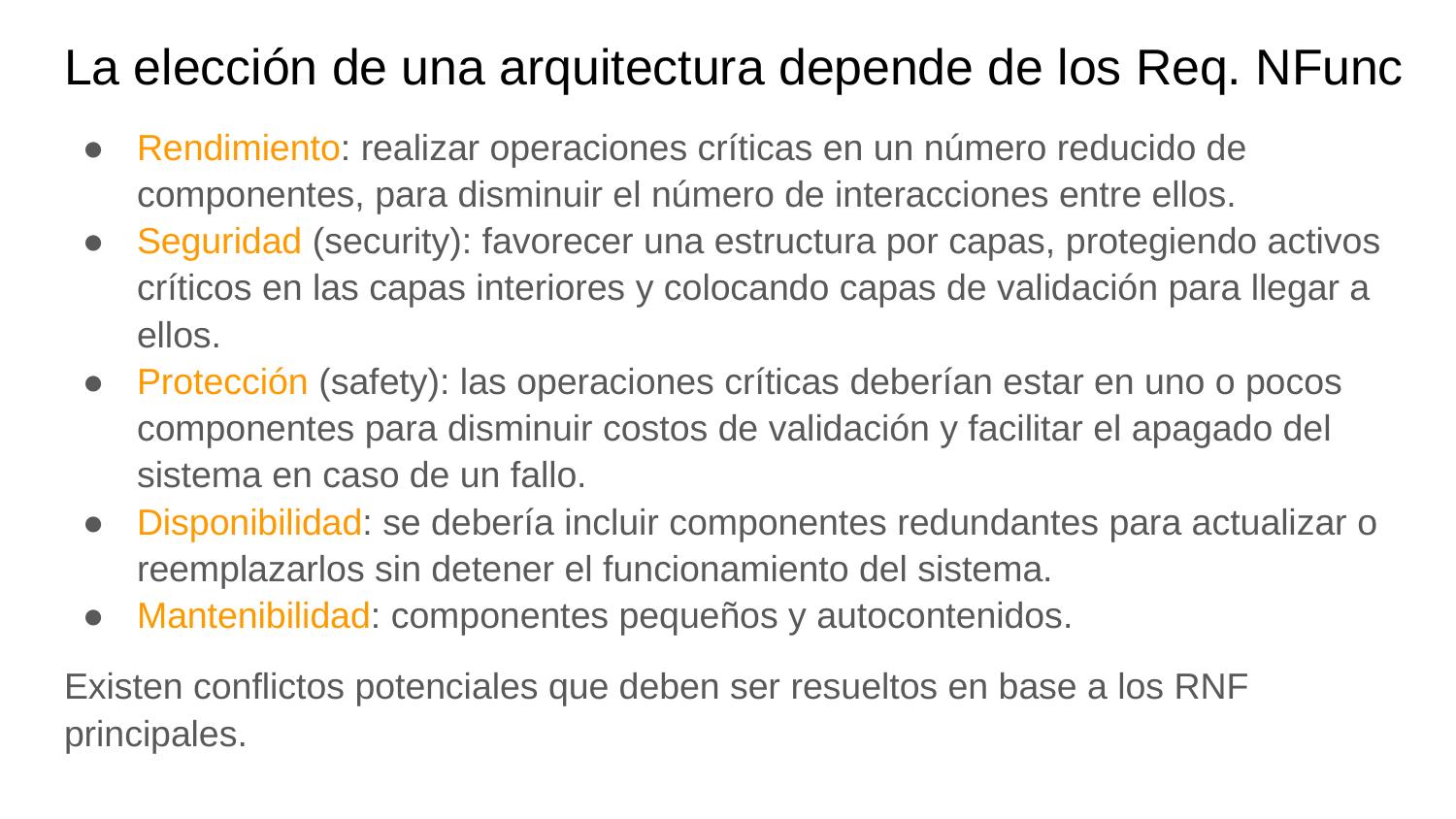

# La elección de una arquitectura depende de los Req. NFunc
Rendimiento: realizar operaciones críticas en un número reducido de componentes, para disminuir el número de interacciones entre ellos.
Seguridad (security): favorecer una estructura por capas, protegiendo activos críticos en las capas interiores y colocando capas de validación para llegar a ellos.
Protección (safety): las operaciones críticas deberían estar en uno o pocos componentes para disminuir costos de validación y facilitar el apagado del sistema en caso de un fallo.
Disponibilidad: se debería incluir componentes redundantes para actualizar o reemplazarlos sin detener el funcionamiento del sistema.
Mantenibilidad: componentes pequeños y autocontenidos.
Existen conflictos potenciales que deben ser resueltos en base a los RNF principales.